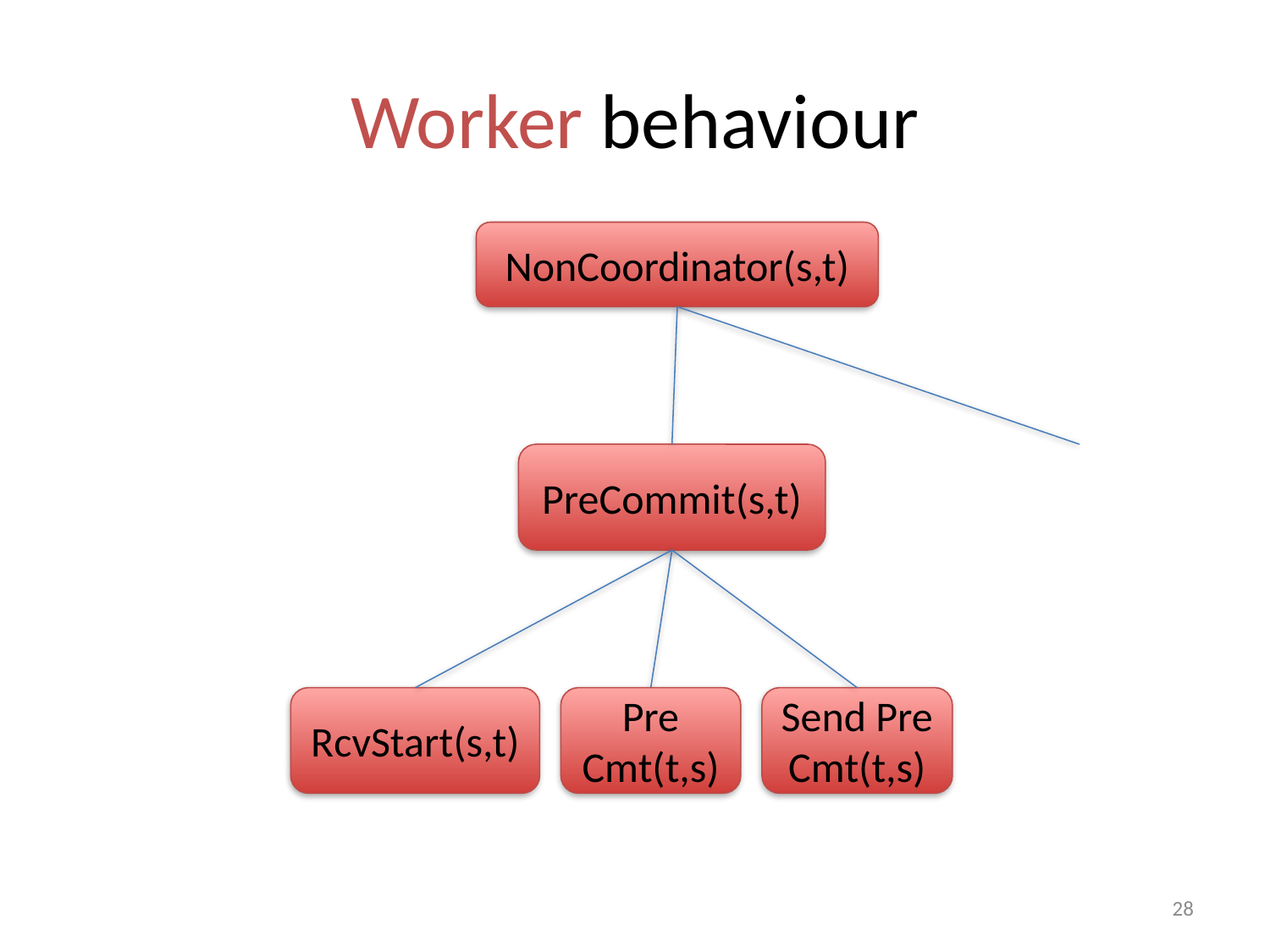

# Worker behaviour

NonCoordinator(s,t)
PreCommit(s,t)
Pre
Cmt(t,s)
Send Pre Cmt(t,s)
RcvStart(s,t)
28